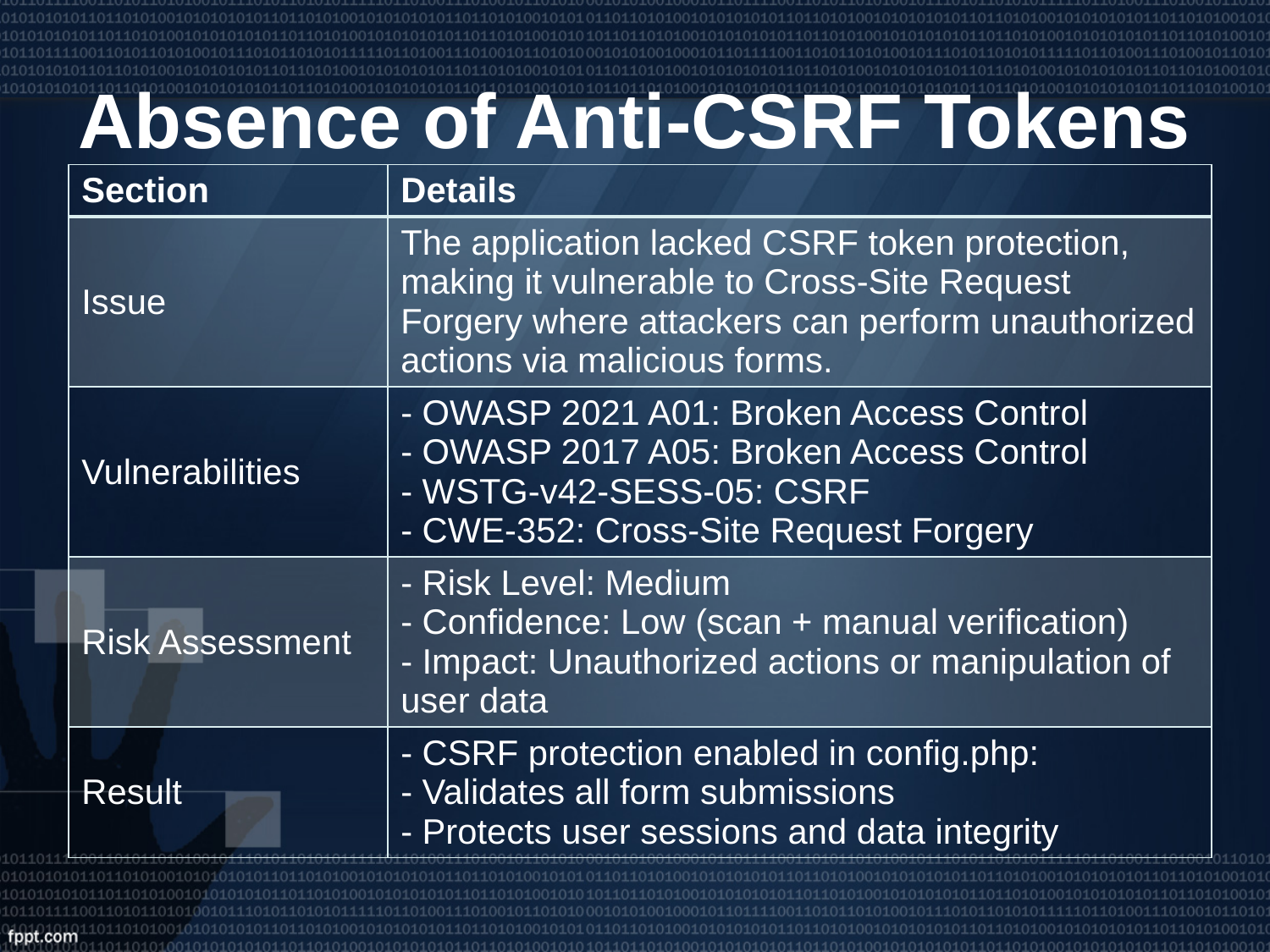

# Absence of Anti-CSRF Tokens
| Section | Details |
| --- | --- |
| Issue | The application lacked CSRF token protection, making it vulnerable to Cross-Site Request Forgery where attackers can perform unauthorized actions via malicious forms. |
| Vulnerabilities | - OWASP 2021 A01: Broken Access Control - OWASP 2017 A05: Broken Access Control - WSTG-v42-SESS-05: CSRF - CWE-352: Cross-Site Request Forgery |
| Risk Assessment | - Risk Level: Medium - Confidence: Low (scan + manual verification) - Impact: Unauthorized actions or manipulation of user data |
| Result | - CSRF protection enabled in config.php: - Validates all form submissions - Protects user sessions and data integrity |